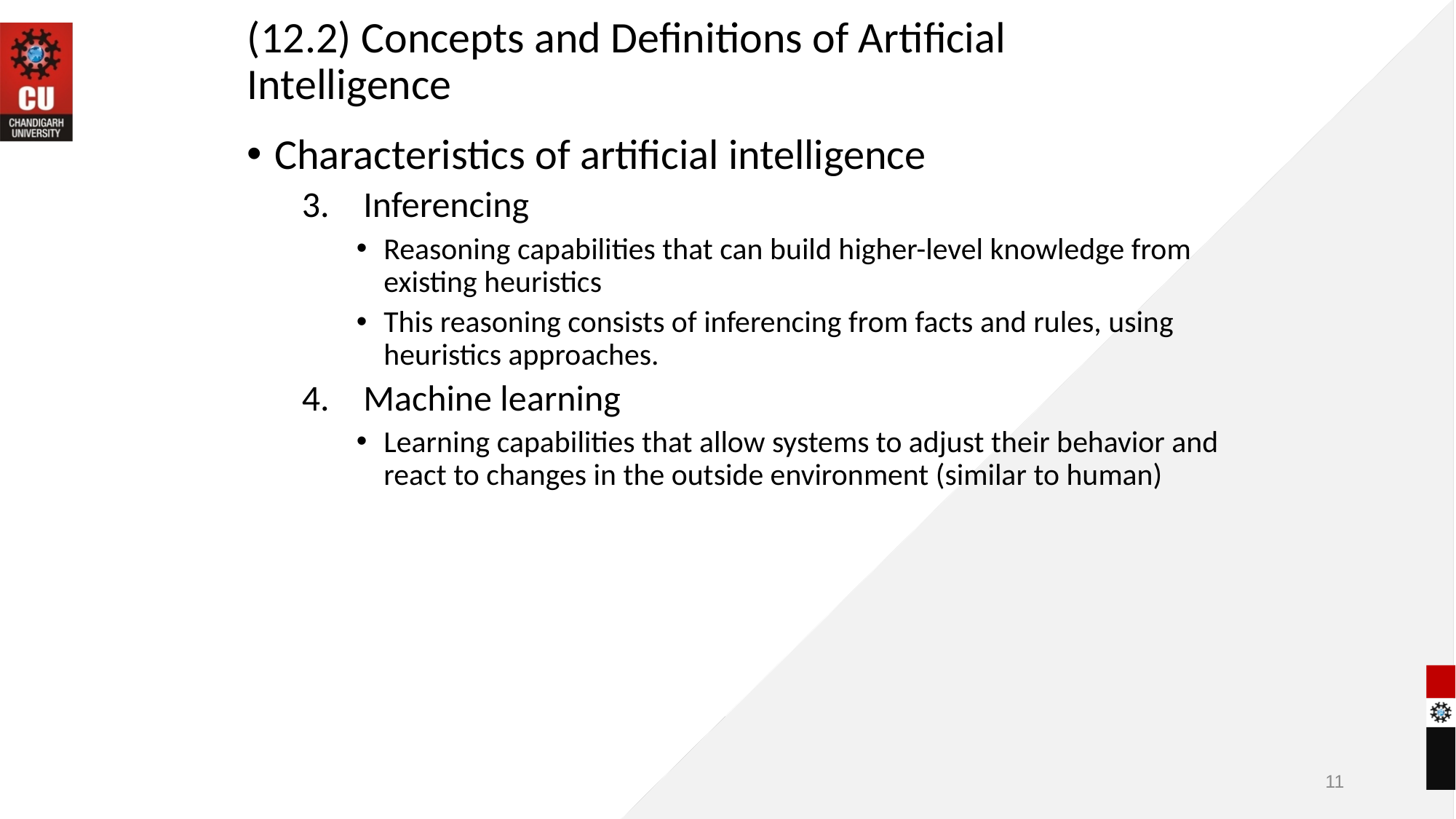

# (12.2) Concepts and Definitions of Artificial Intelligence
Characteristics of artificial intelligence
Inferencing
Reasoning capabilities that can build higher-level knowledge from existing heuristics
This reasoning consists of inferencing from facts and rules, using heuristics approaches.
Machine learning
Learning capabilities that allow systems to adjust their behavior and react to changes in the outside environment (similar to human)

11